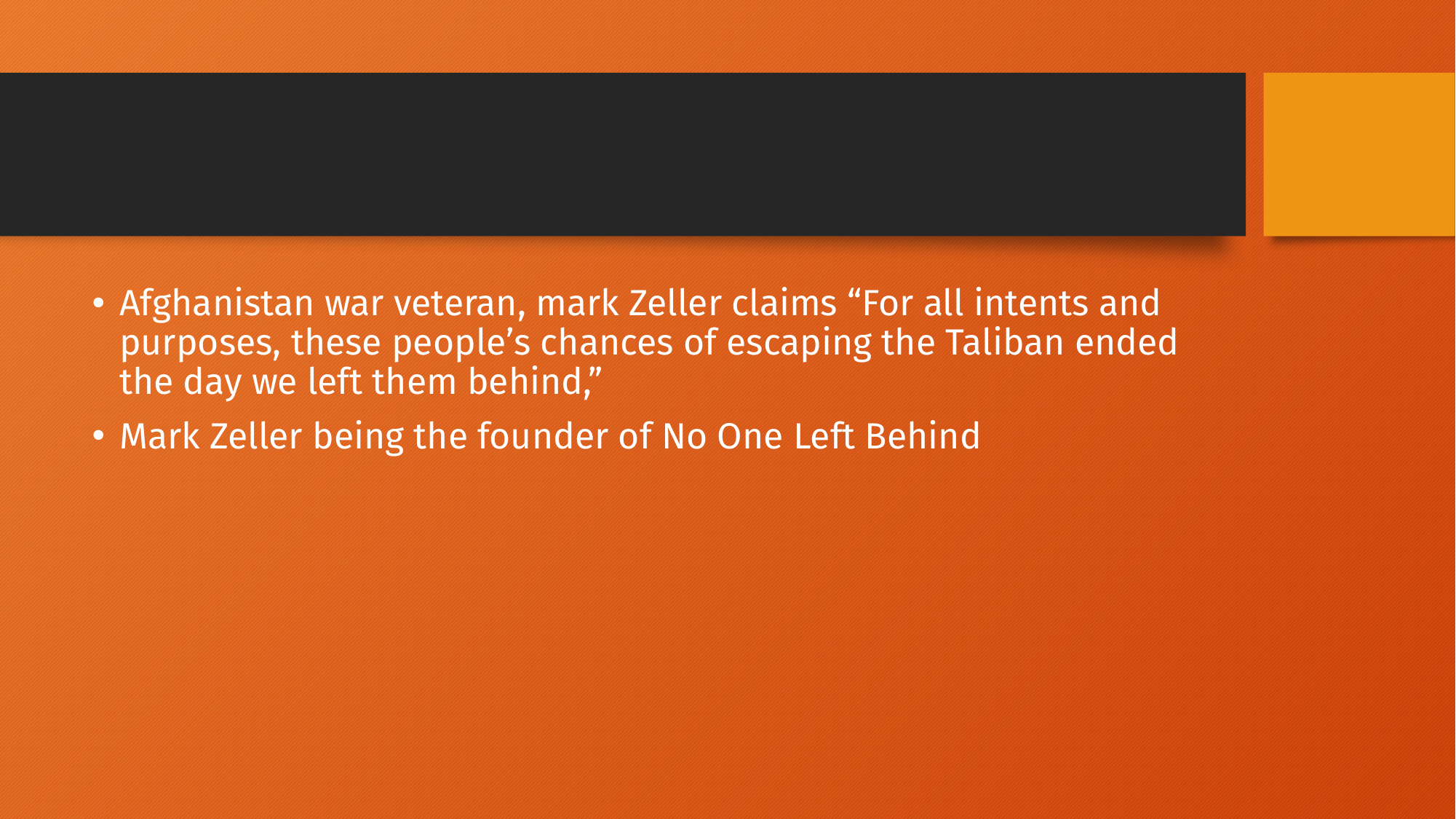

#
Afghanistan war veteran, mark Zeller claims “For all intents and purposes, these people’s chances of escaping the Taliban ended the day we left them behind,”
Mark Zeller being the founder of No One Left Behind